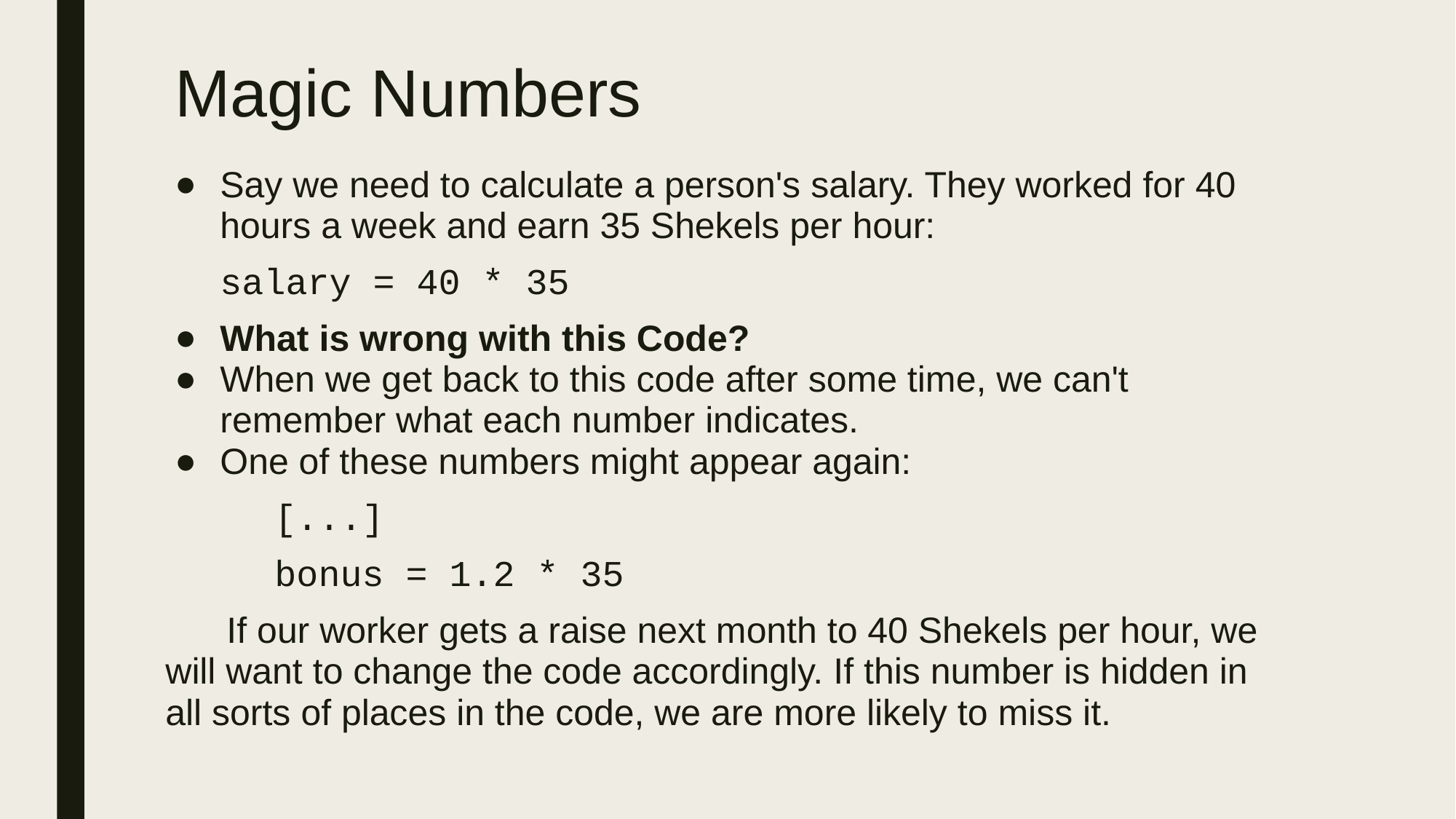

# Magic Numbers
Say we need to calculate a person's salary. They worked for 40 hours a week and earn 35 Shekels per hour:
salary = 40 * 35
What is wrong with this Code?
When we get back to this code after some time, we can't remember what each number indicates.
One of these numbers might appear again:
[...]
bonus = 1.2 * 35
      If our worker gets a raise next month to 40 Shekels per hour, we will want to change the code accordingly. If this number is hidden in all sorts of places in the code, we are more likely to miss it.